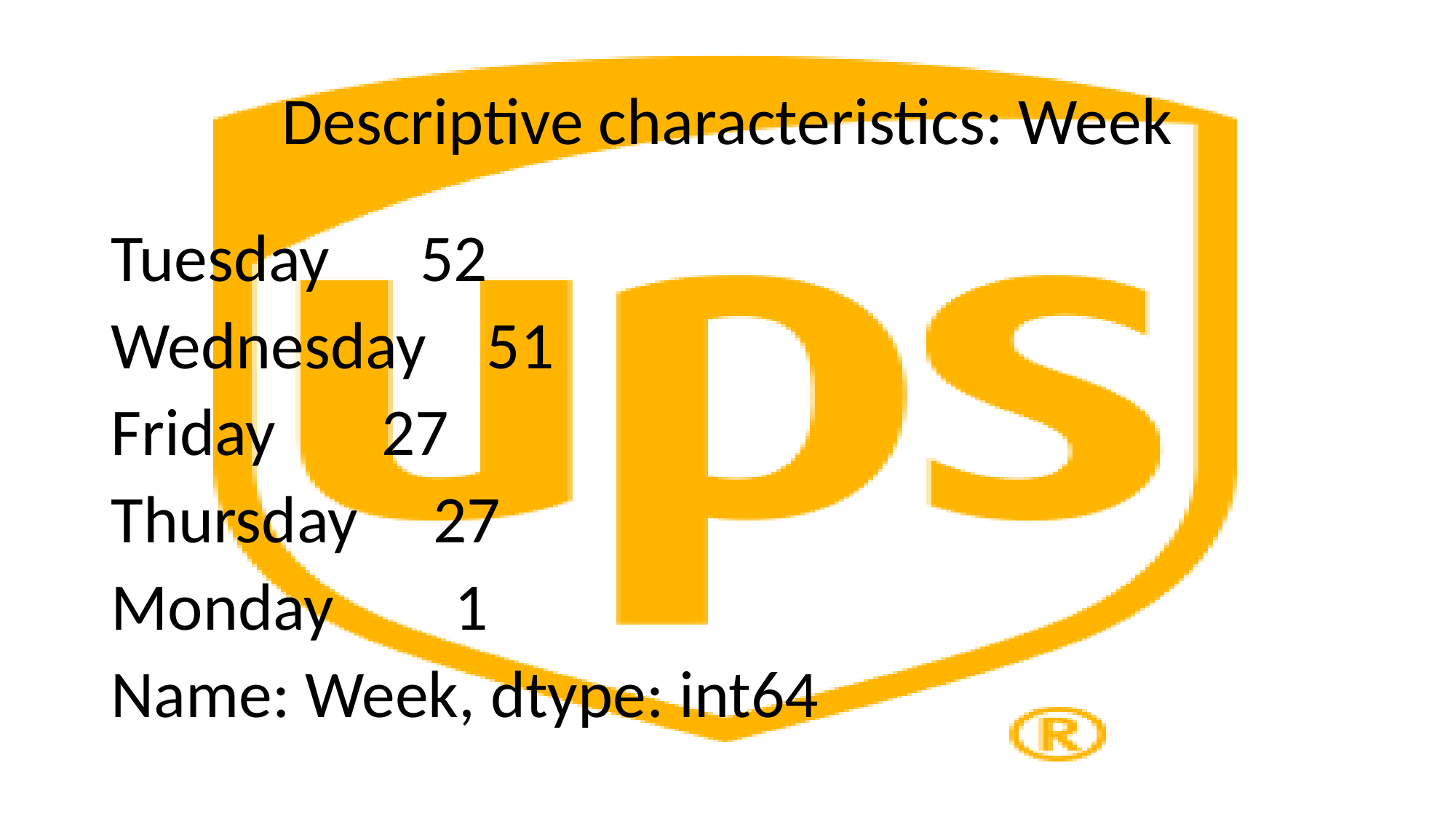

# Descriptive characteristics: Week
Tuesday      52
Wednesday    51
Friday       27
Thursday     27
Monday        1
Name: Week, dtype: int64